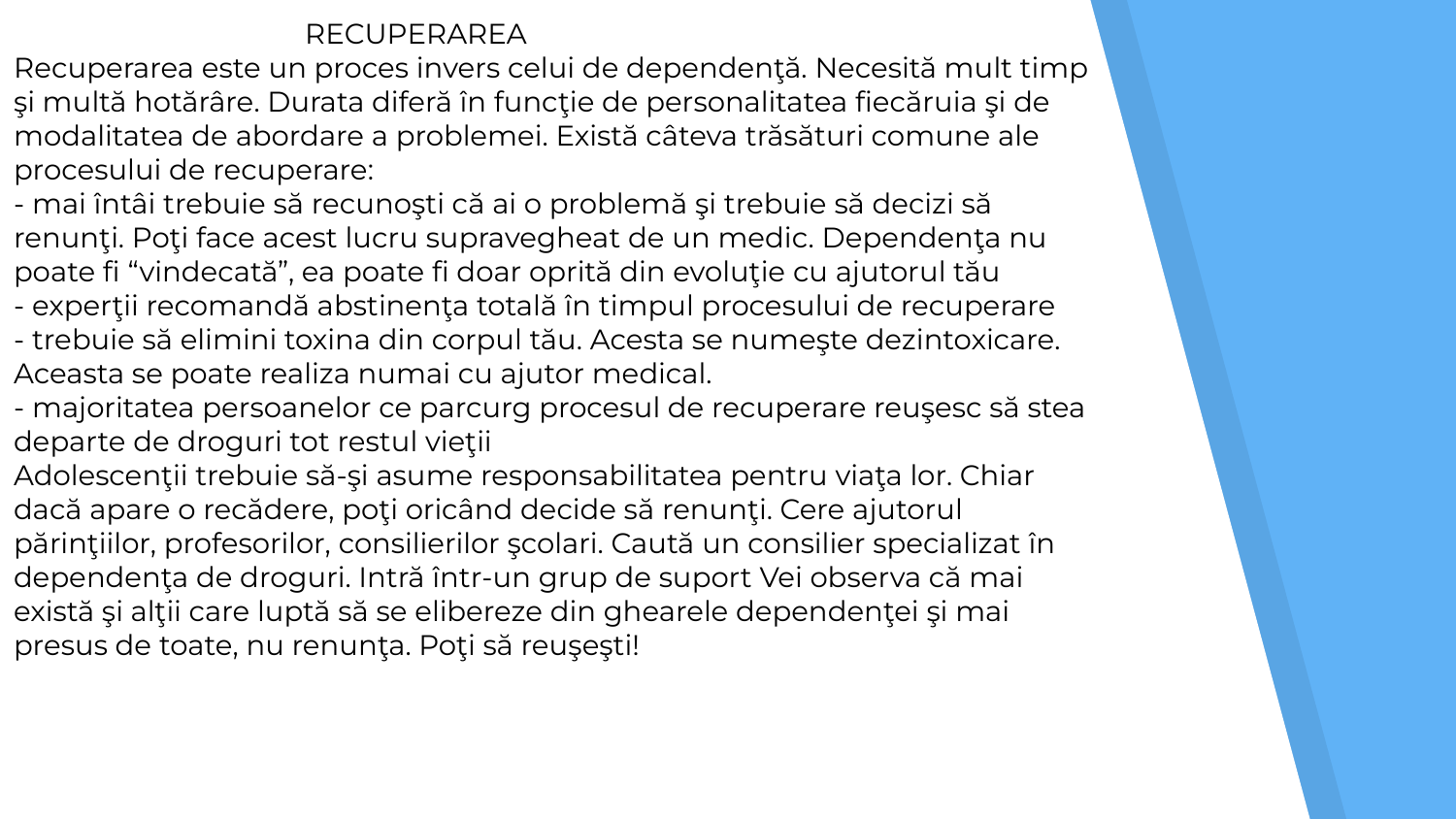

RECUPERAREA
Recuperarea este un proces invers celui de dependenţă. Necesită mult timp şi multă hotărâre. Durata diferă în funcţie de personalitatea fiecăruia şi de modalitatea de abordare a problemei. Există câteva trăsături comune ale procesului de recuperare:
- mai întâi trebuie să recunoşti că ai o problemă şi trebuie să decizi să renunţi. Poţi face acest lucru supravegheat de un medic. Dependenţa nu poate fi “vindecată”, ea poate fi doar oprită din evoluţie cu ajutorul tău
- experţii recomandă abstinenţa totală în timpul procesului de recuperare
- trebuie să elimini toxina din corpul tău. Acesta se numeşte dezintoxicare. Aceasta se poate realiza numai cu ajutor medical.
- majoritatea persoanelor ce parcurg procesul de recuperare reuşesc să stea departe de droguri tot restul vieţii
Adolescenţii trebuie să-şi asume responsabilitatea pentru viaţa lor. Chiar dacă apare o recădere, poţi oricând decide să renunţi. Cere ajutorul părinţiilor, profesorilor, consilierilor şcolari. Caută un consilier specializat în dependenţa de droguri. Intră într-un grup de suport Vei observa că mai există şi alţii care luptă să se elibereze din ghearele dependenţei şi mai presus de toate, nu renunţa. Poţi să reuşeşti!